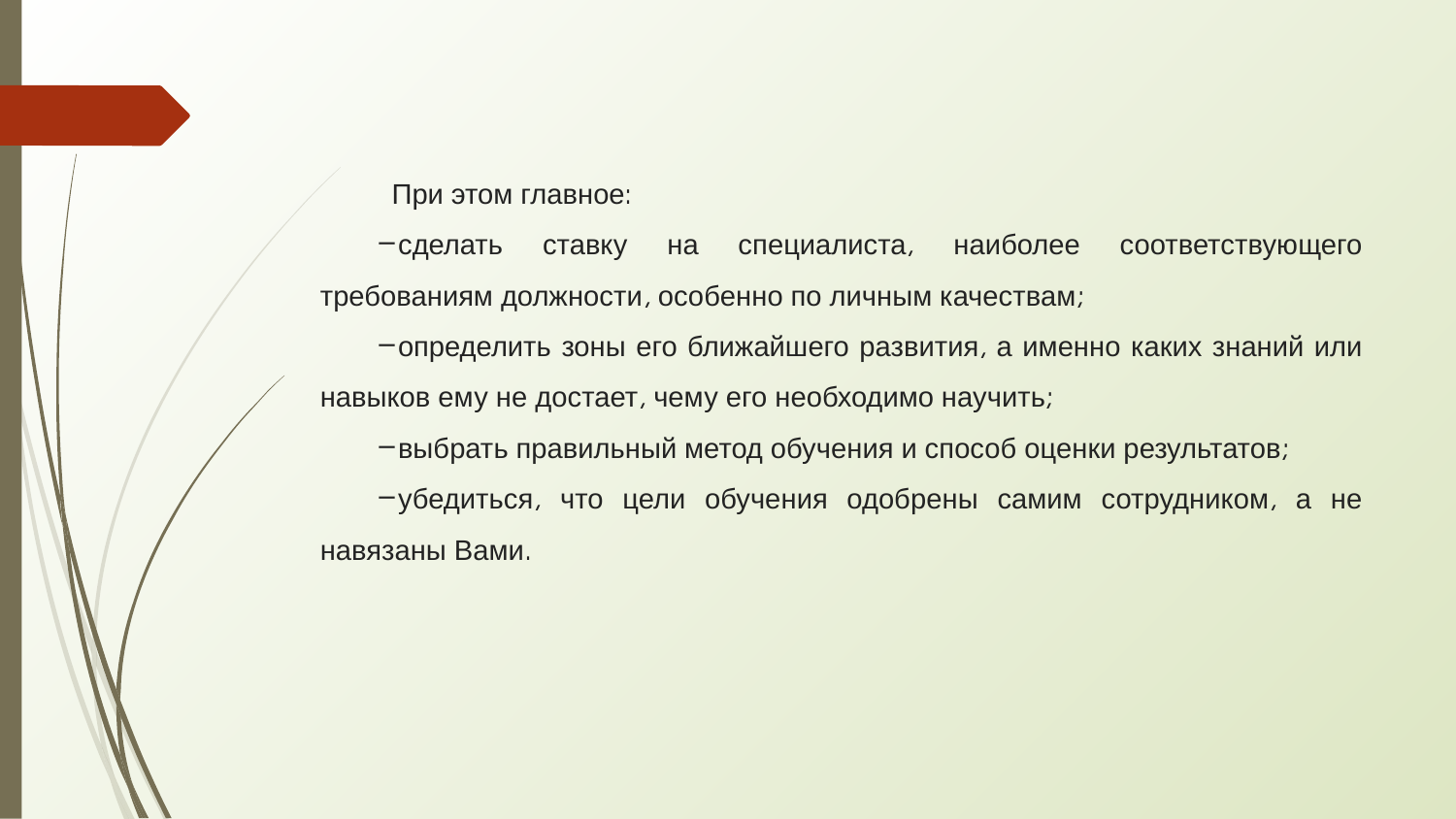

При этом главное:
сделать ставку на специалиста, наиболее соответствующего требованиям должности, особенно по личным качествам;
определить зоны его ближайшего развития, а именно каких знаний или навыков ему не достает, чему его необходимо научить;
выбрать правильный метод обучения и способ оценки результатов;
убедиться, что цели обучения одобрены самим сотрудником, а не навязаны Вами.